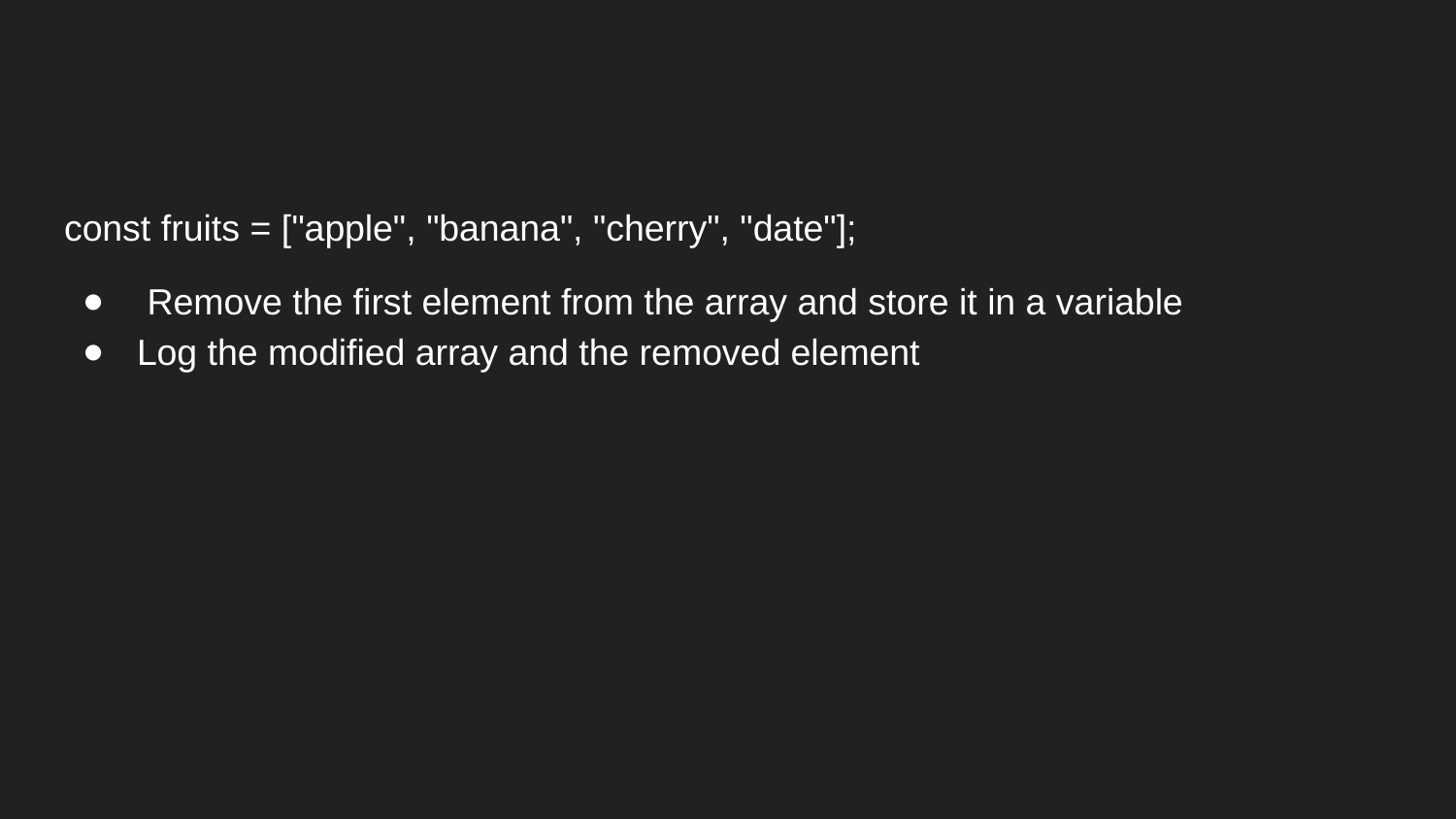

const fruits = ["apple", "banana", "cherry", "date"];
 Remove the first element from the array and store it in a variable
Log the modified array and the removed element